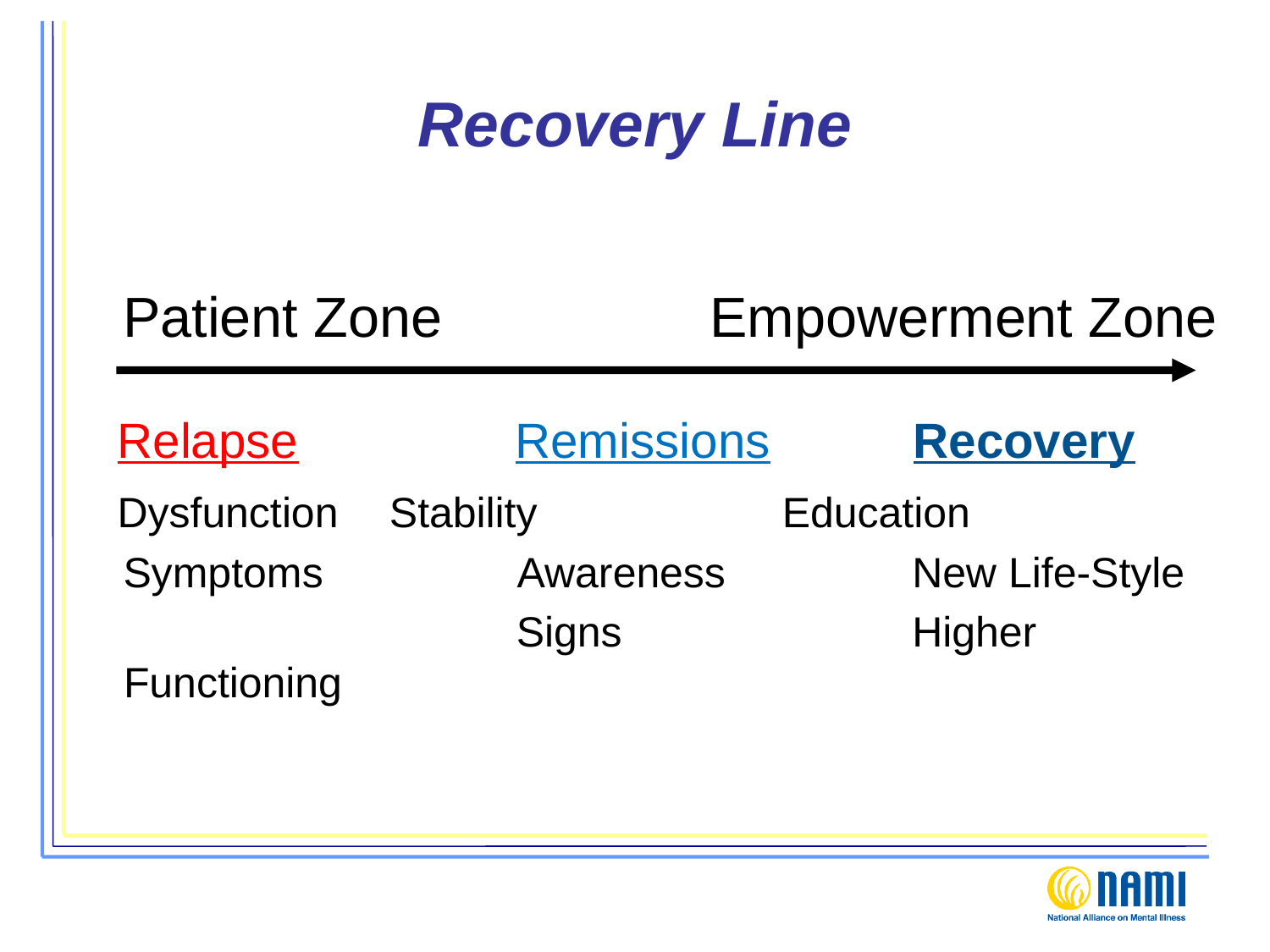

Recovery Line
   Patient Zone		     Empowerment Zone

   Relapse	          Remissions	  Recovery
   Dysfunction	 Stability		  Education
    Symptoms	            Awareness	             New Life-Style
				 Signs		             Higher Functioning